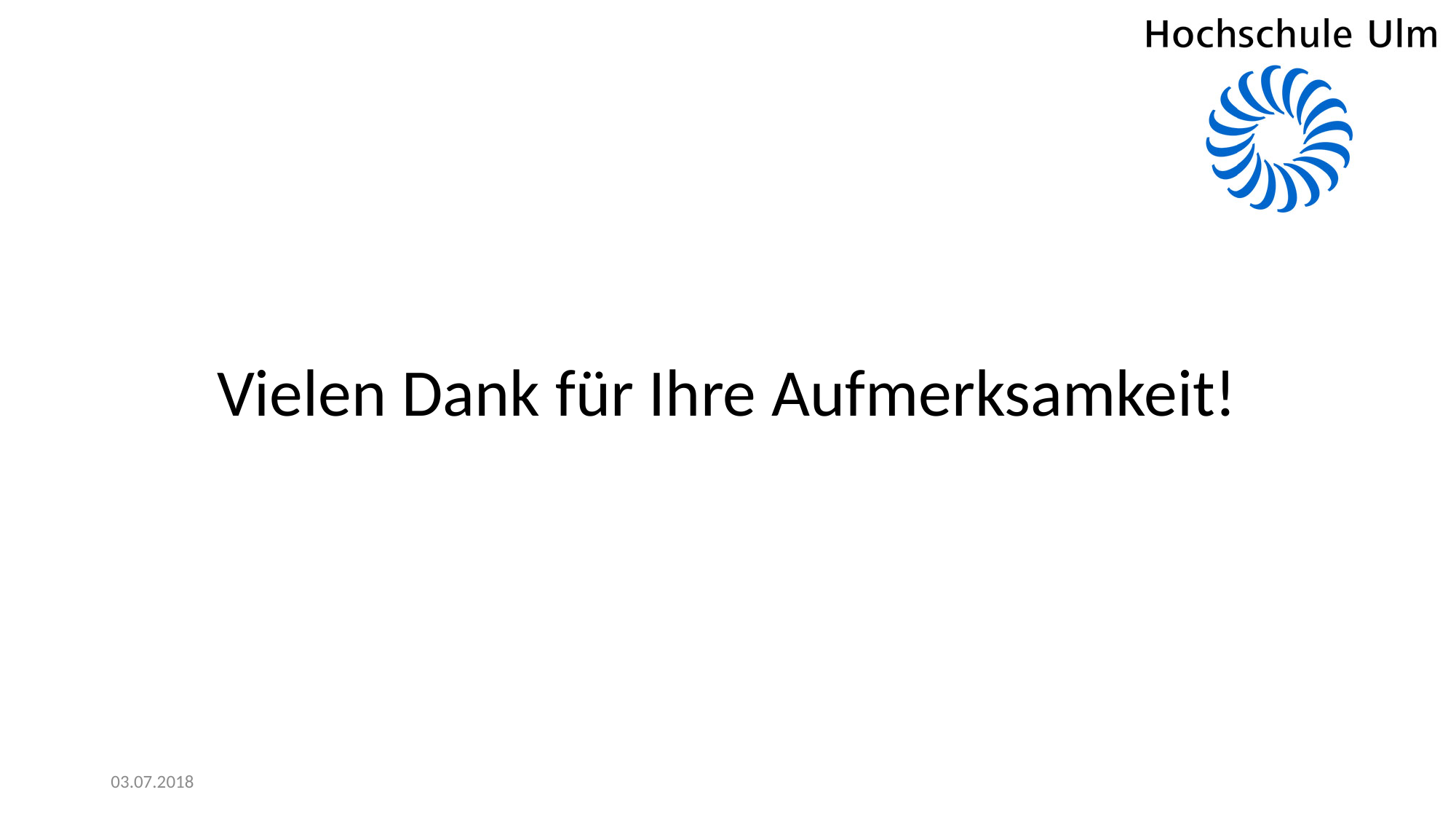

# Vielen Dank für Ihre Aufmerksamkeit!
03.07.2018